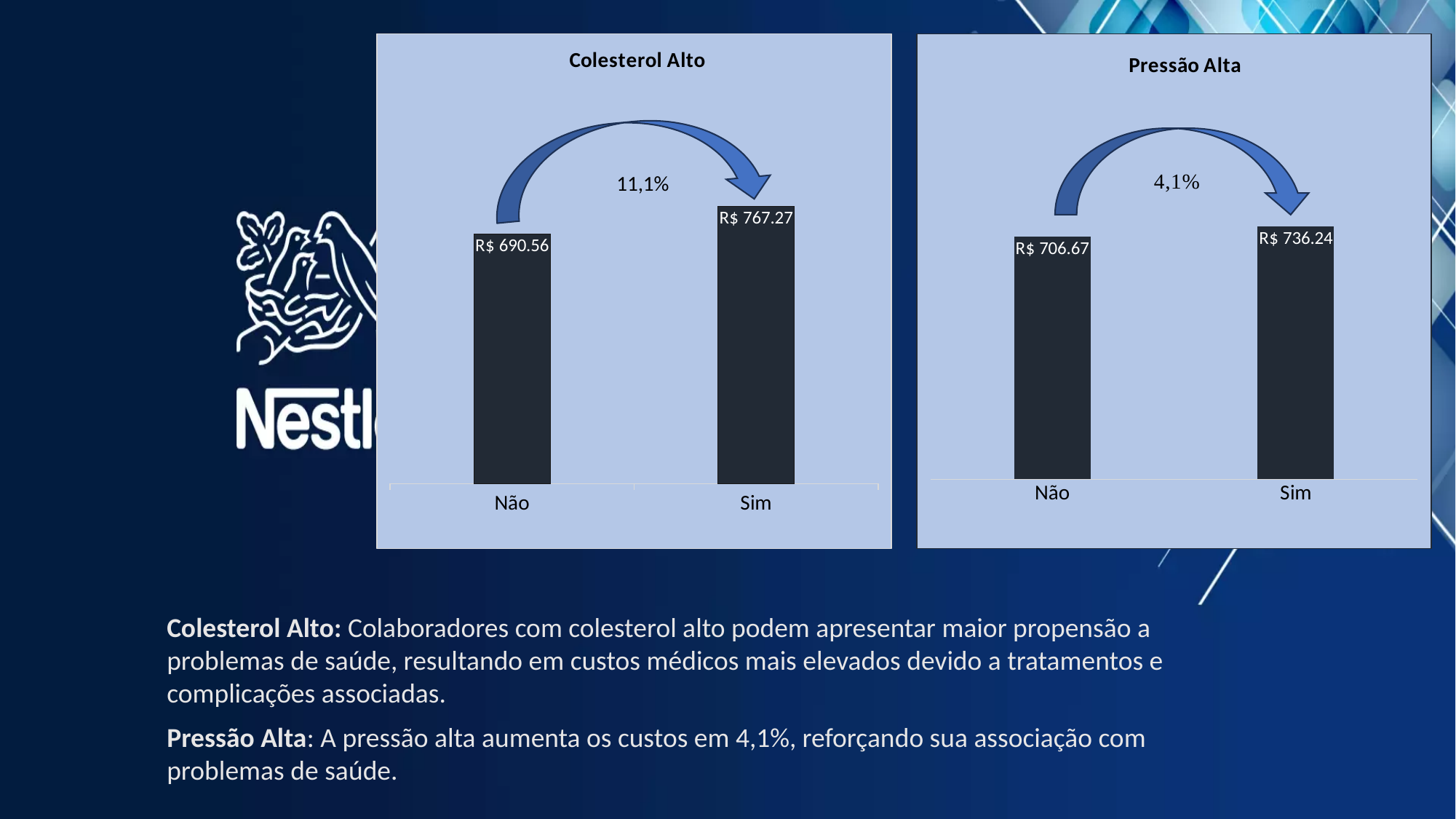

### Chart: Colesterol Alto

| Category | Total |
|---|---|
| Não | 690.5629877369008 |
| Sim | 767.2666666666667 |

### Chart: Pressão Alta

| Category | Total |
|---|---|
| Não | 706.6719576719577 |
| Sim | 736.241935483871 |
11,1%
Colesterol Alto: Colaboradores com colesterol alto podem apresentar maior propensão a problemas de saúde, resultando em custos médicos mais elevados devido a tratamentos e complicações associadas.
Pressão Alta: A pressão alta aumenta os custos em 4,1%, reforçando sua associação com problemas de saúde.